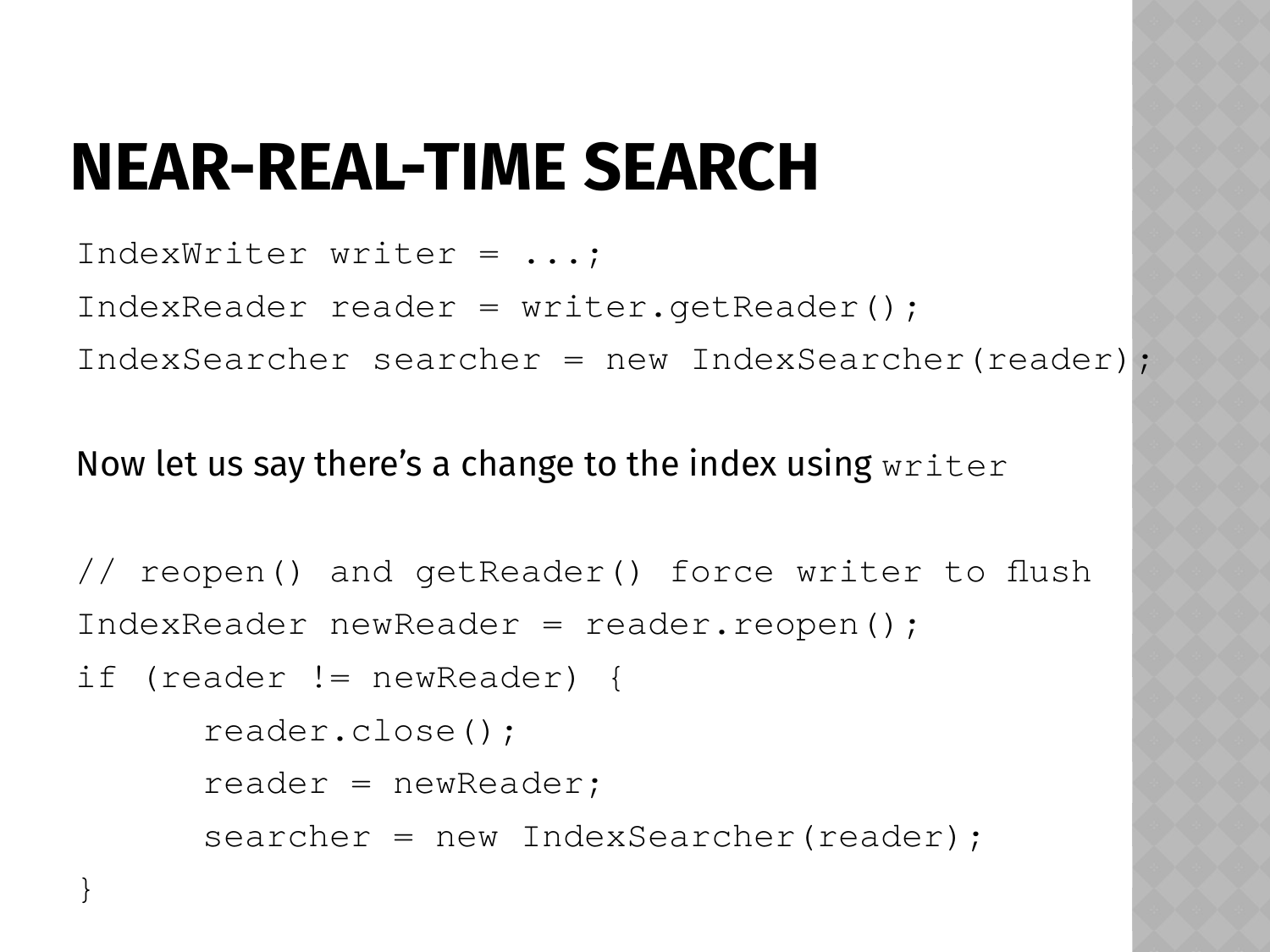

# Near-real-time search
IndexWriter writer = ...;
IndexReader reader = writer.getReader();
IndexSearcher searcher = new IndexSearcher(reader);

Now let us say there’s a change to the index using writer

// reopen() and getReader() force writer to flush
IndexReader newReader = reader.reopen();
if (reader != newReader) {
	reader.close();
	reader = newReader;
	searcher = new IndexSearcher(reader);
}